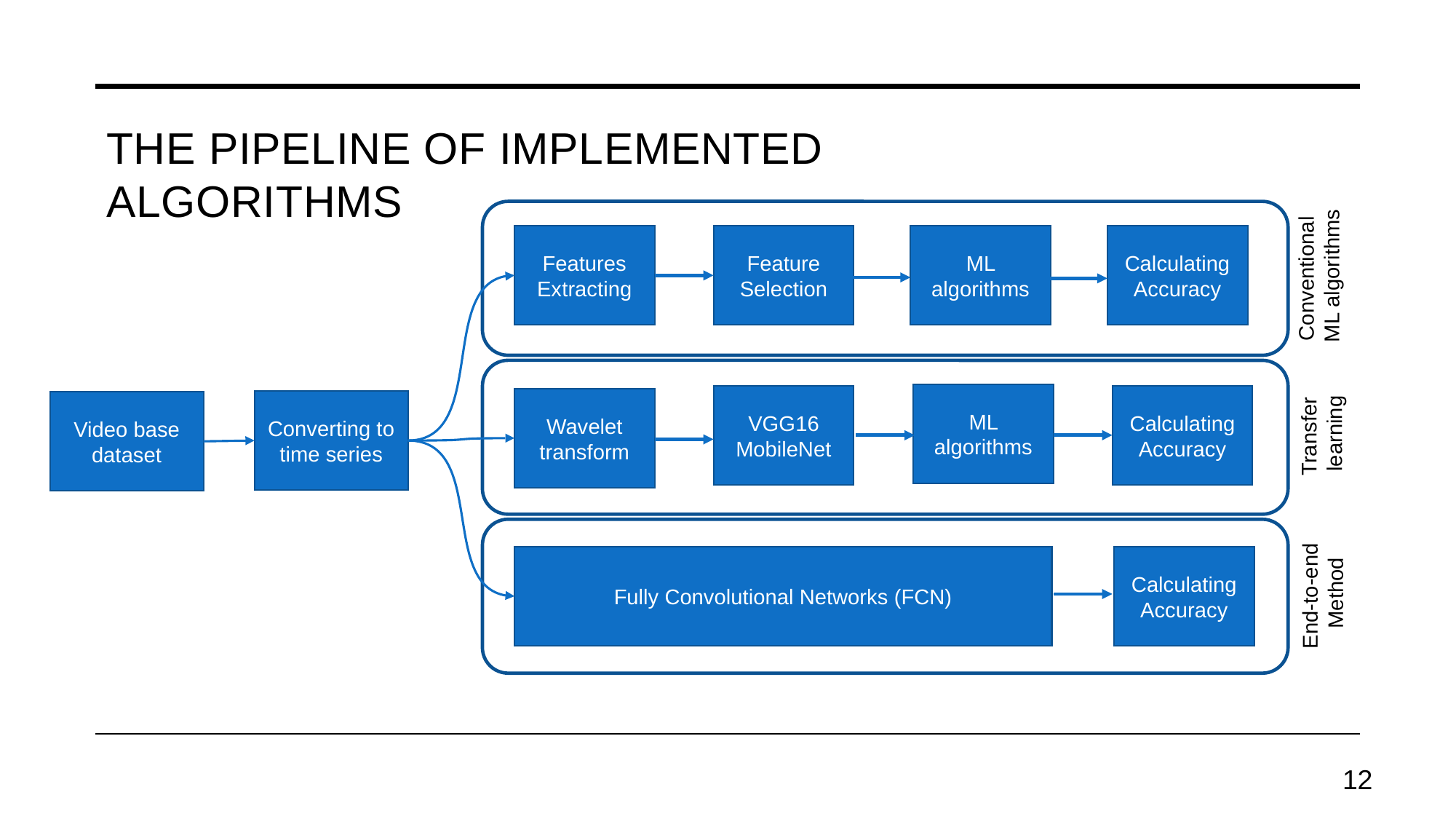

# The pipeline of implemented algorithms

Features Extracting
Feature Selection
ML algorithms
Calculating Accuracy
Conventional
 ML algorithms

ML algorithms
Calculating Accuracy
VGG16
MobileNet
Wavelet transform
Converting to time series
Video base dataset
Transfer
 learning

Fully Convolutional Networks (FCN)
Calculating Accuracy
End-to-end
Method
12